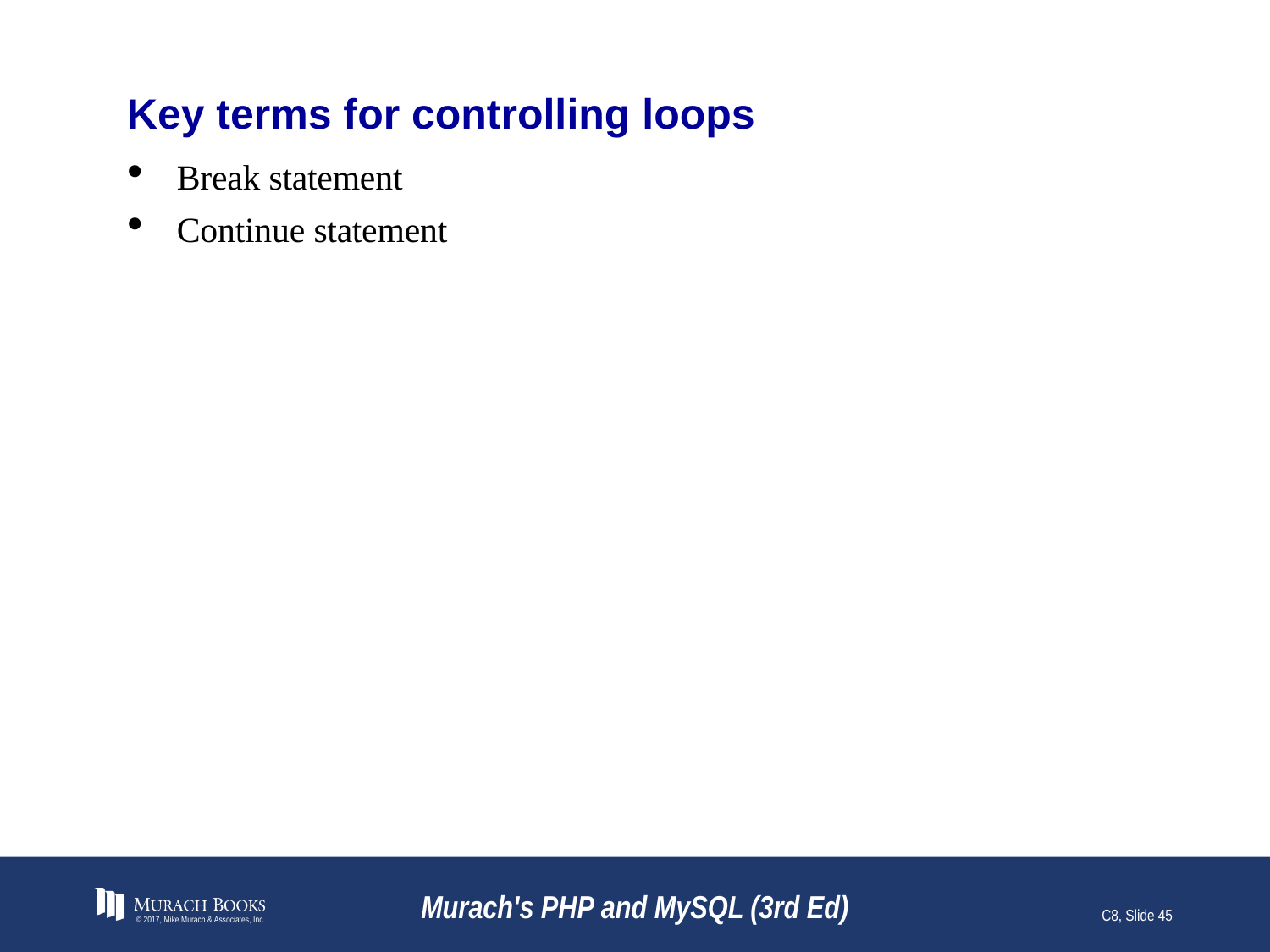

# Key terms for controlling loops
Break statement
Continue statement

© 2017, Mike Murach & Associates, Inc.
Murach's PHP and MySQL (3rd Ed)

C8, Slide 45